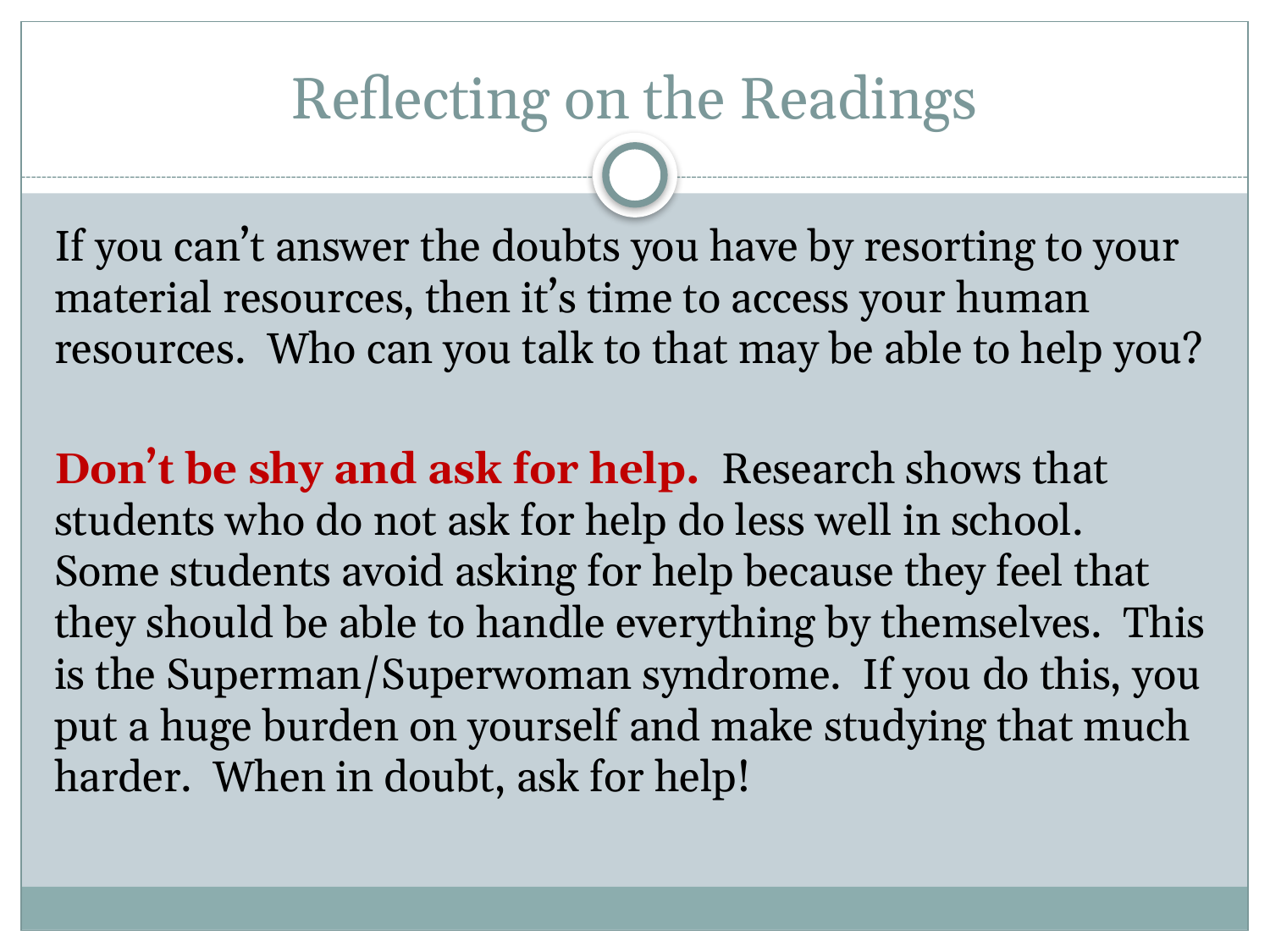

# Reflecting on the Readings
If you can’t answer the doubts you have by resorting to your material resources, then it’s time to access your human resources.  Who can you talk to that may be able to help you?

Don’t be shy and ask for help.  Research shows that students who do not ask for help do less well in school.  Some students avoid asking for help because they feel that they should be able to handle everything by themselves.  This is the Superman/Superwoman syndrome.  If you do this, you put a huge burden on yourself and make studying that much harder.  When in doubt, ask for help!